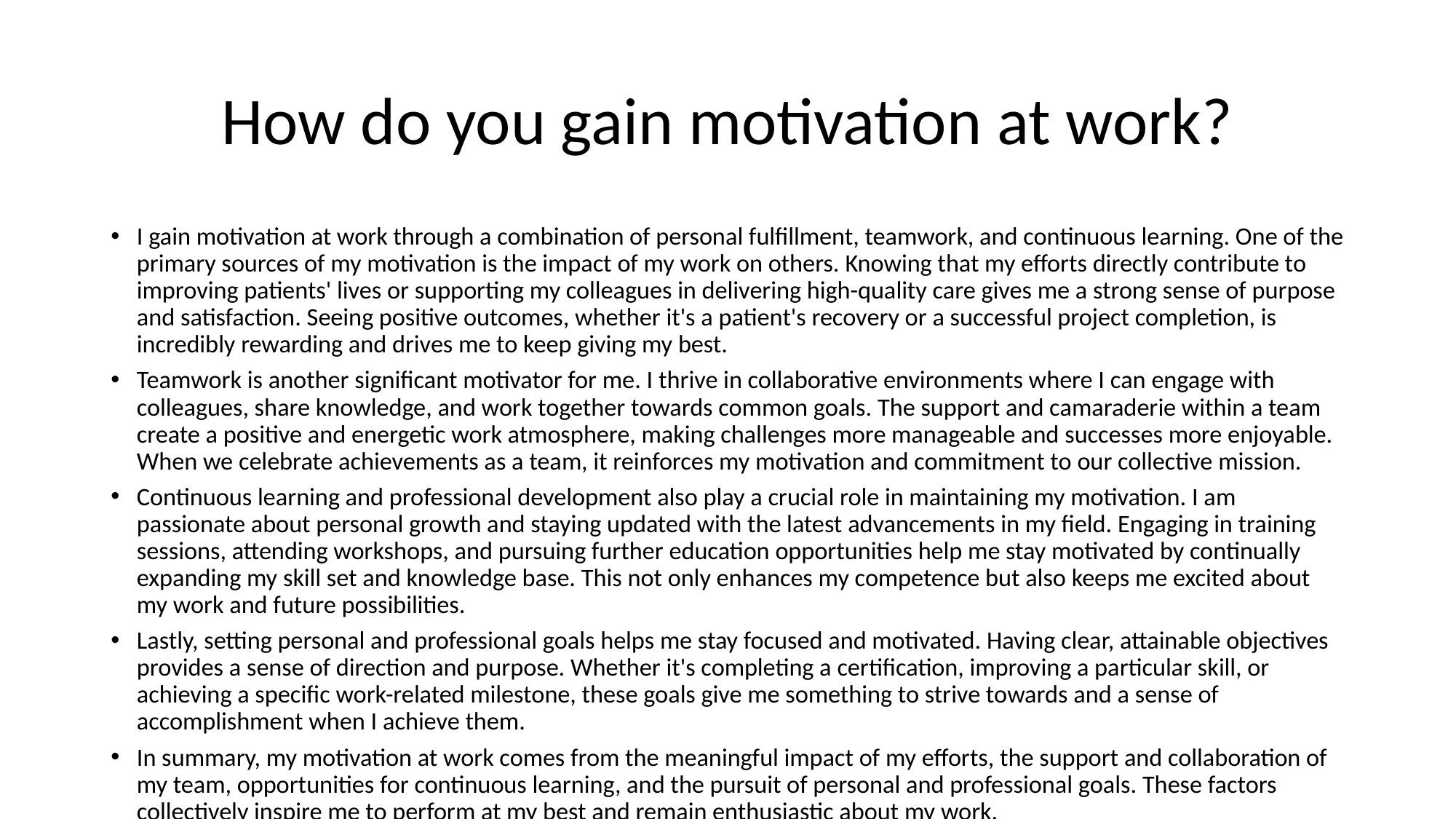

# How do you gain motivation at work?
I gain motivation at work through a combination of personal fulfillment, teamwork, and continuous learning. One of the primary sources of my motivation is the impact of my work on others. Knowing that my efforts directly contribute to improving patients' lives or supporting my colleagues in delivering high-quality care gives me a strong sense of purpose and satisfaction. Seeing positive outcomes, whether it's a patient's recovery or a successful project completion, is incredibly rewarding and drives me to keep giving my best.
Teamwork is another significant motivator for me. I thrive in collaborative environments where I can engage with colleagues, share knowledge, and work together towards common goals. The support and camaraderie within a team create a positive and energetic work atmosphere, making challenges more manageable and successes more enjoyable. When we celebrate achievements as a team, it reinforces my motivation and commitment to our collective mission.
Continuous learning and professional development also play a crucial role in maintaining my motivation. I am passionate about personal growth and staying updated with the latest advancements in my field. Engaging in training sessions, attending workshops, and pursuing further education opportunities help me stay motivated by continually expanding my skill set and knowledge base. This not only enhances my competence but also keeps me excited about my work and future possibilities.
Lastly, setting personal and professional goals helps me stay focused and motivated. Having clear, attainable objectives provides a sense of direction and purpose. Whether it's completing a certification, improving a particular skill, or achieving a specific work-related milestone, these goals give me something to strive towards and a sense of accomplishment when I achieve them.
In summary, my motivation at work comes from the meaningful impact of my efforts, the support and collaboration of my team, opportunities for continuous learning, and the pursuit of personal and professional goals. These factors collectively inspire me to perform at my best and remain enthusiastic about my work.